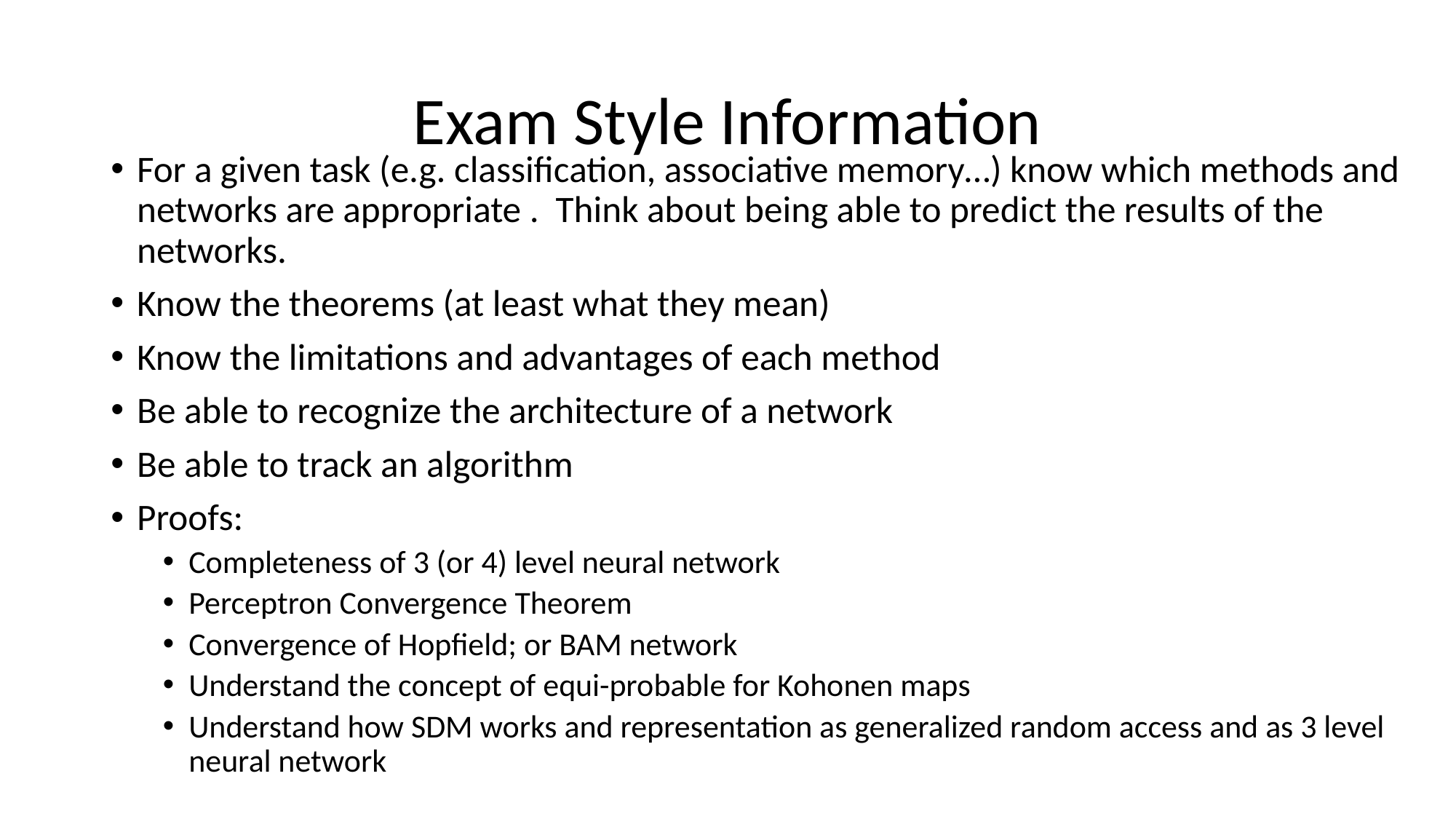

# Exam Style Information
For a given task (e.g. classification, associative memory…) know which methods and networks are appropriate .  Think about being able to predict the results of the networks.
Know the theorems (at least what they mean)
Know the limitations and advantages of each method
Be able to recognize the architecture of a network
Be able to track an algorithm
Proofs:
Completeness of 3 (or 4) level neural network
Perceptron Convergence Theorem
Convergence of Hopfield; or BAM network
Understand the concept of equi-probable for Kohonen maps
Understand how SDM works and representation as generalized random access and as 3 level neural network